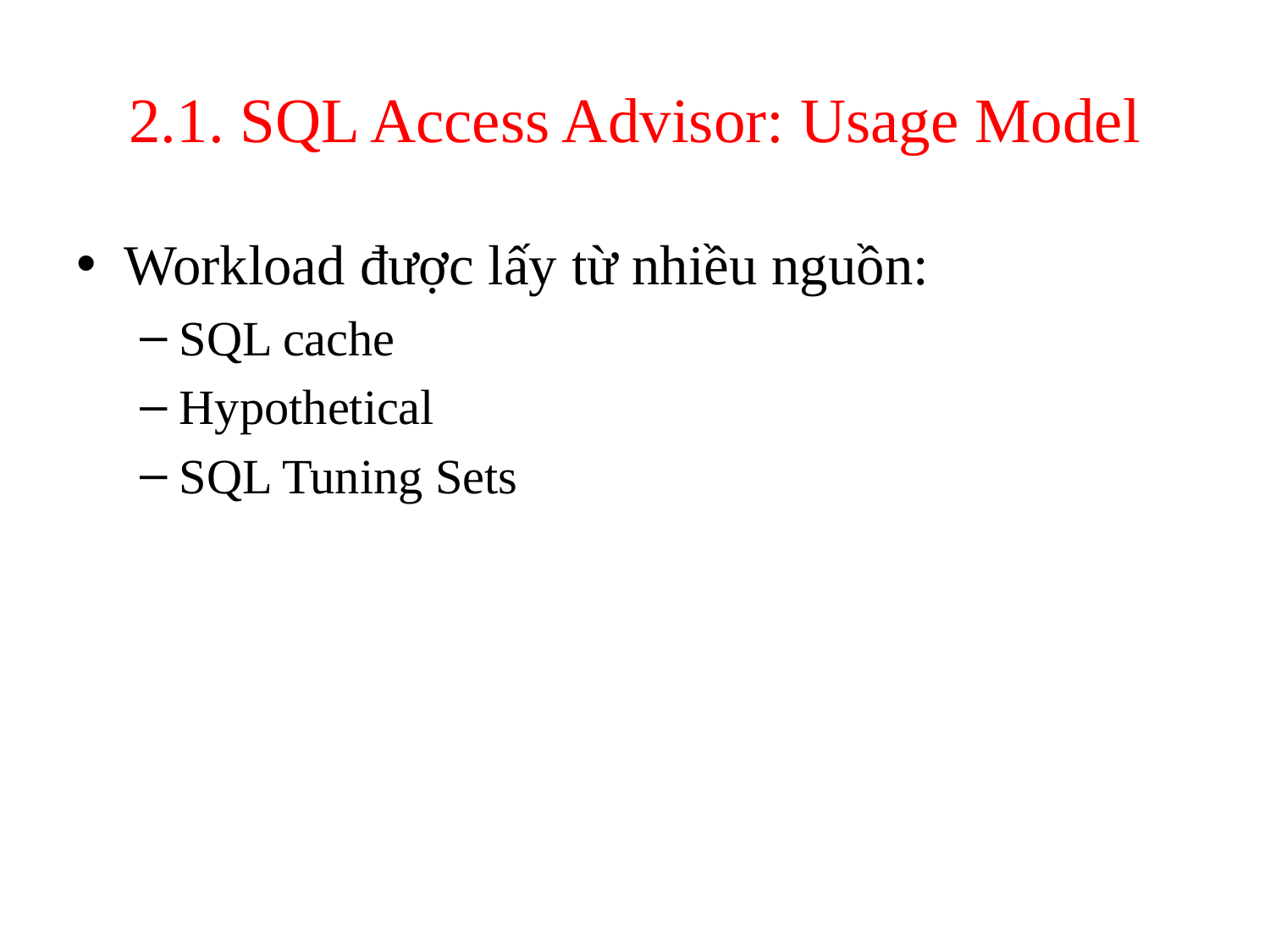

# 2.1. SQL Access Advisor: Usage Model
Workload được lấy từ nhiều nguồn:
SQL cache
Hypothetical
SQL Tuning Sets